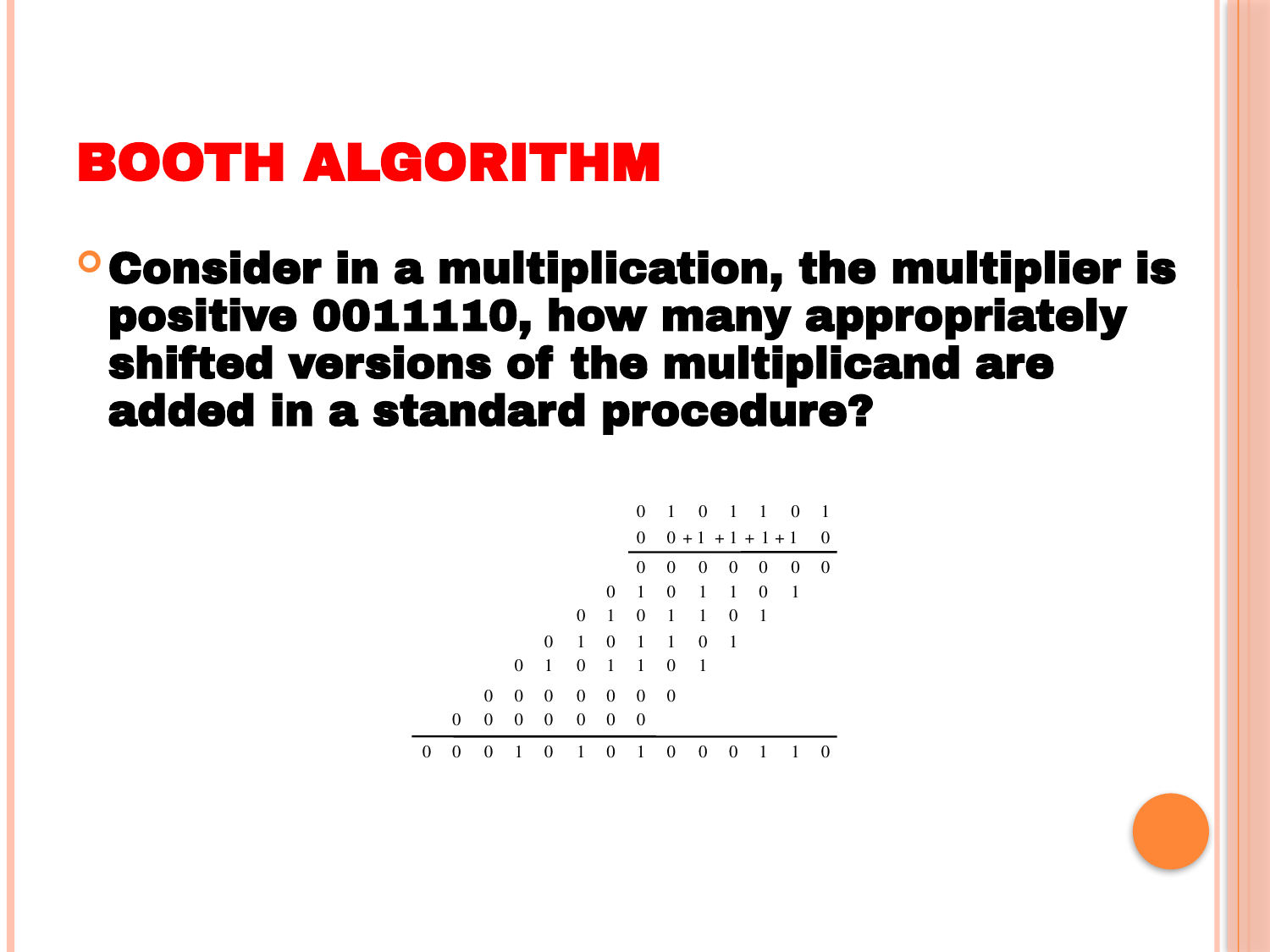

# Booth Algorithm
Consider in a multiplication, the multiplier is positive 0011110, how many appropriately shifted versions of the multiplicand are added in a standard procedure?
0
1
0
1
1
0
1
0
0
+
1
+
1
+
1
+
1
0

0
0
0
0
0
0
0
0
1
0
1
1
0
1
0
1
0
1
1
0
1
0
1
0
1
1
0
1
0
1
0
1
1
0
1
0
0
0
0
0
0
0
0
0
0
0
0
0
0

0
0
0
1
0
1
0
1
0
0
0
1
1
0